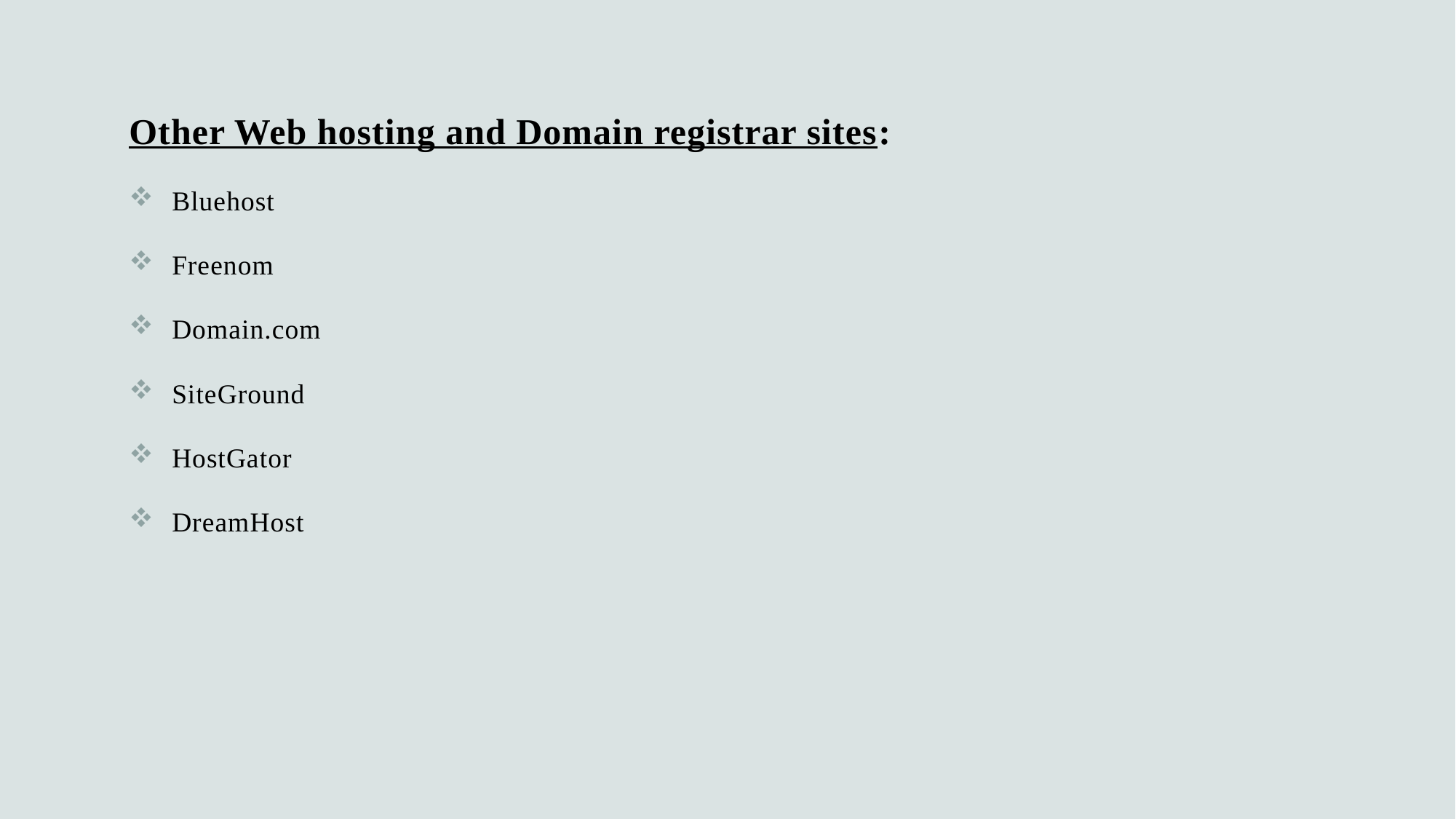

Other Web hosting and Domain registrar sites:
Bluehost
Freenom
Domain.com
SiteGround
HostGator
DreamHost